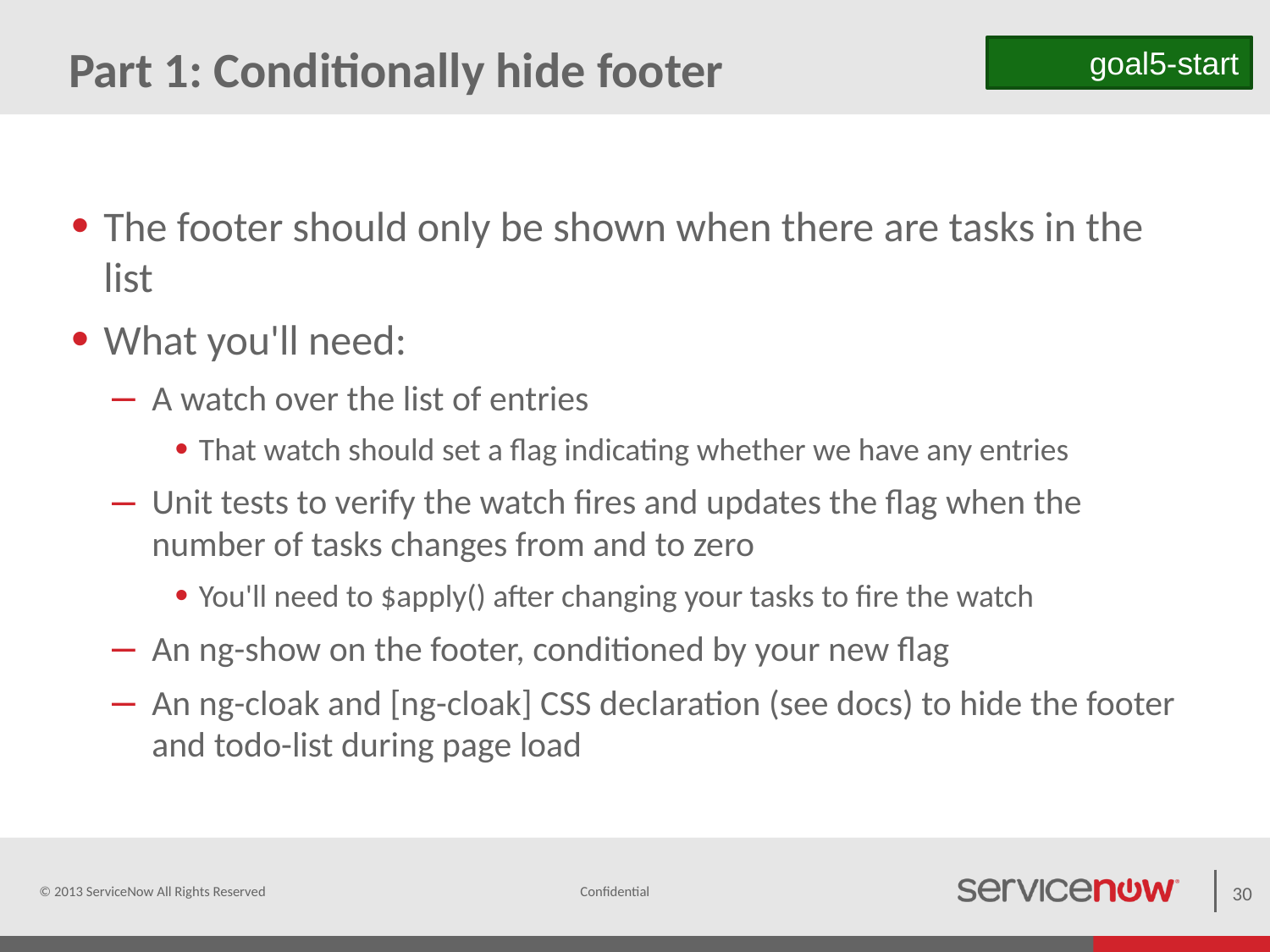

# Part 1: Conditionally hide footer
goal5-start

The footer should only be shown when there are tasks in the list
What you'll need:
A watch over the list of entries
That watch should set a flag indicating whether we have any entries
Unit tests to verify the watch fires and updates the flag when the number of tasks changes from and to zero
You'll need to $apply() after changing your tasks to fire the watch
An ng-show on the footer, conditioned by your new flag
An ng-cloak and [ng-cloak] CSS declaration (see docs) to hide the footer and todo-list during page load

© 2013 ServiceNow All Rights Reserved
30